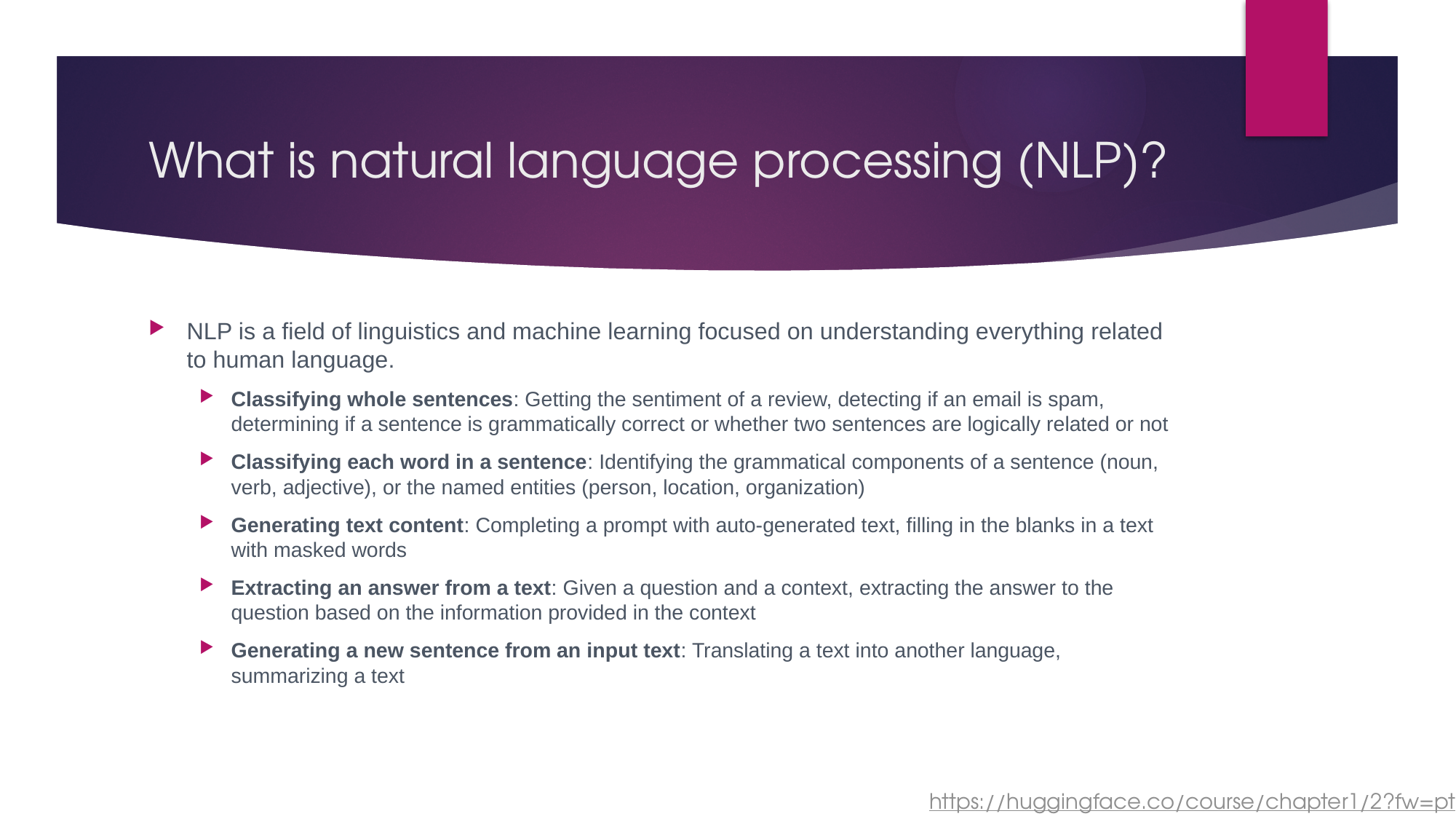

# What is natural language processing (NLP)?
NLP is a field of linguistics and machine learning focused on understanding everything related to human language.
Classifying whole sentences: Getting the sentiment of a review, detecting if an email is spam, determining if a sentence is grammatically correct or whether two sentences are logically related or not
Classifying each word in a sentence: Identifying the grammatical components of a sentence (noun, verb, adjective), or the named entities (person, location, organization)
Generating text content: Completing a prompt with auto-generated text, filling in the blanks in a text with masked words
Extracting an answer from a text: Given a question and a context, extracting the answer to the question based on the information provided in the context
Generating a new sentence from an input text: Translating a text into another language, summarizing a text

https://huggingface.co/course/chapter1/2?fw=pt